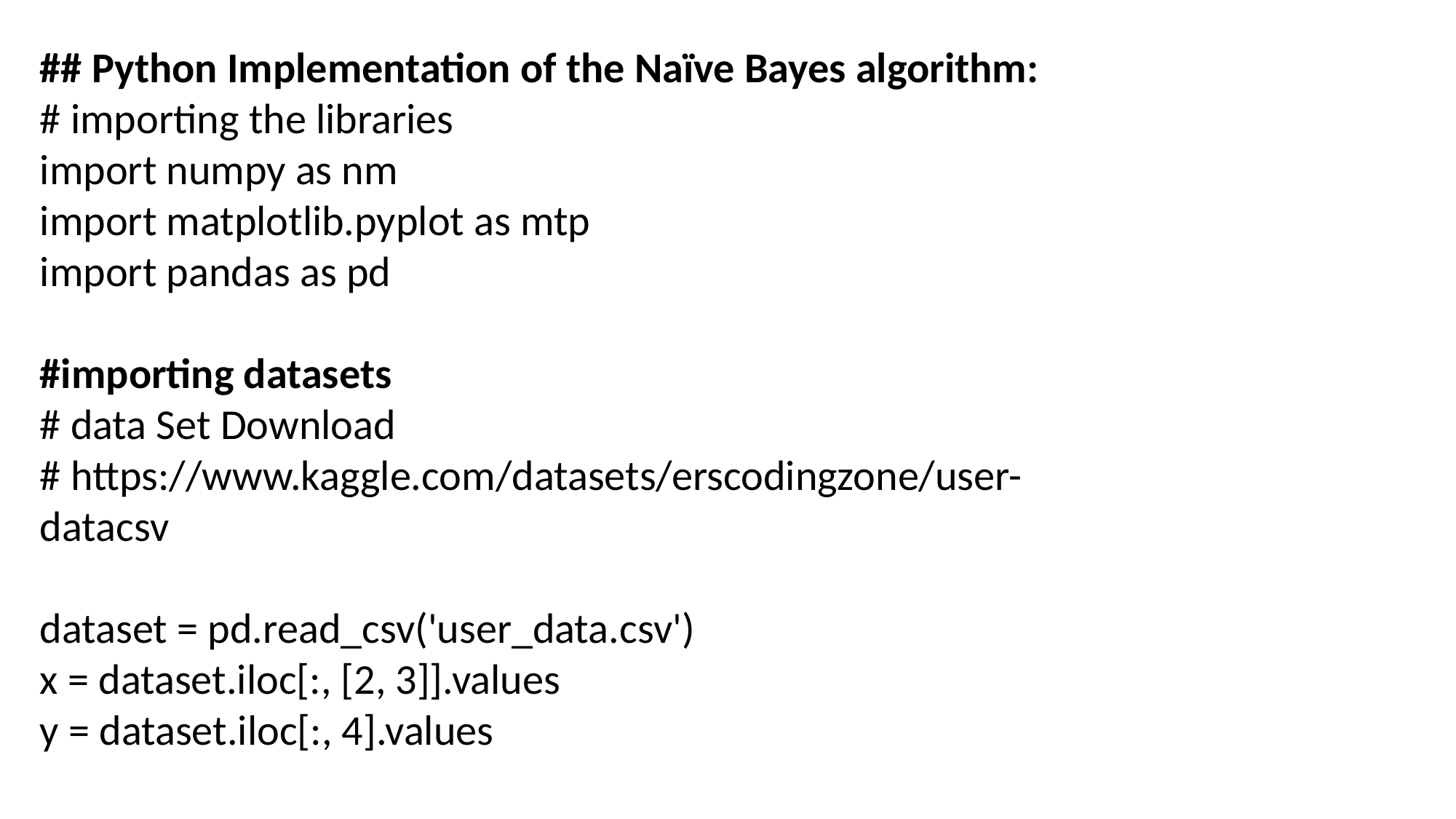

## Python Implementation of the Naïve Bayes algorithm:
# importing the libraries
import numpy as nm
import matplotlib.pyplot as mtp
import pandas as pd

#importing datasets
# data Set Download
# https://www.kaggle.com/datasets/erscodingzone/user-datacsv

dataset = pd.read_csv('user_data.csv')
x = dataset.iloc[:, [2, 3]].values
y = dataset.iloc[:, 4].values